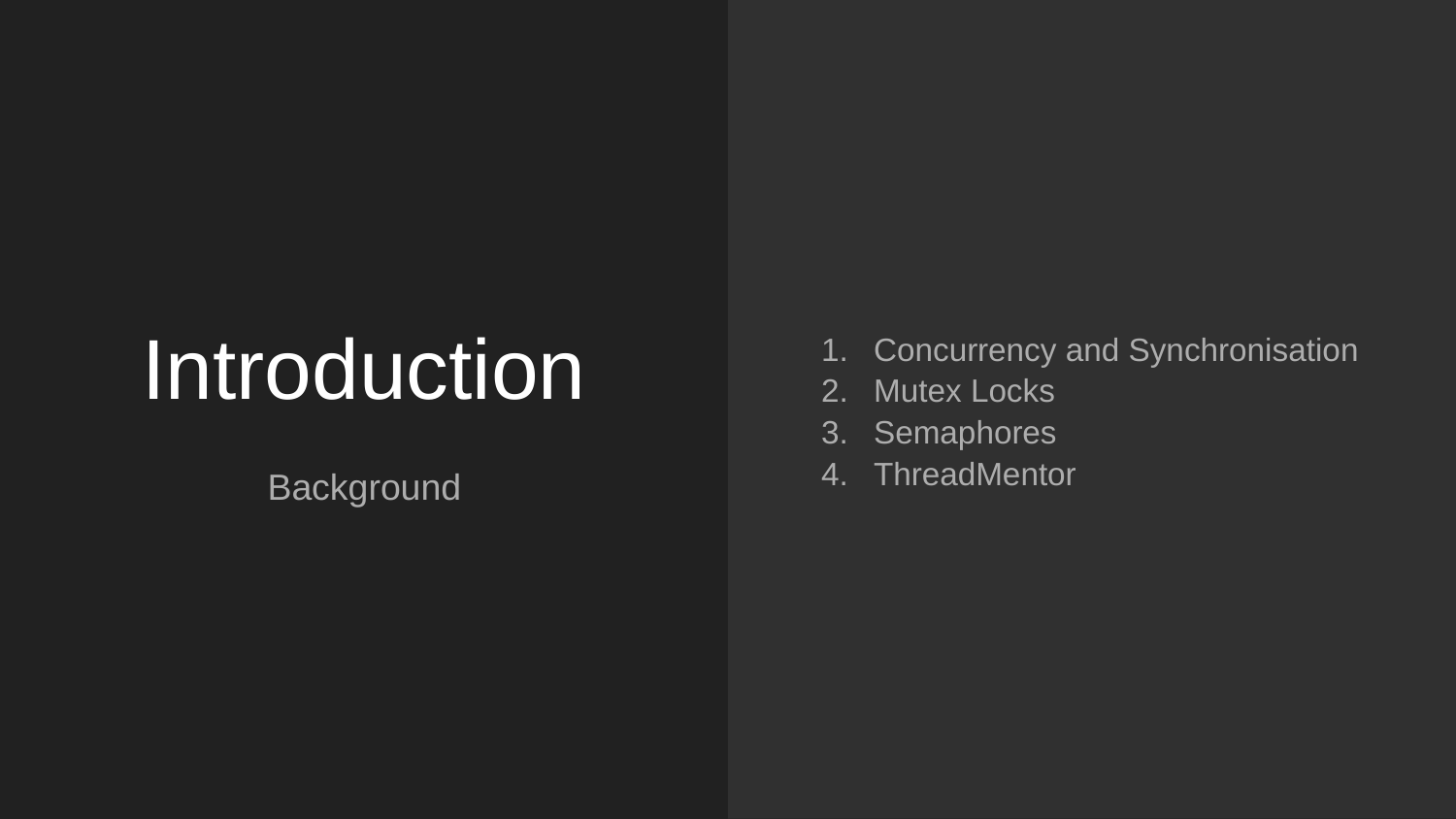

Concurrency and Synchronisation
Mutex Locks
Semaphores
ThreadMentor
# Introduction
Background